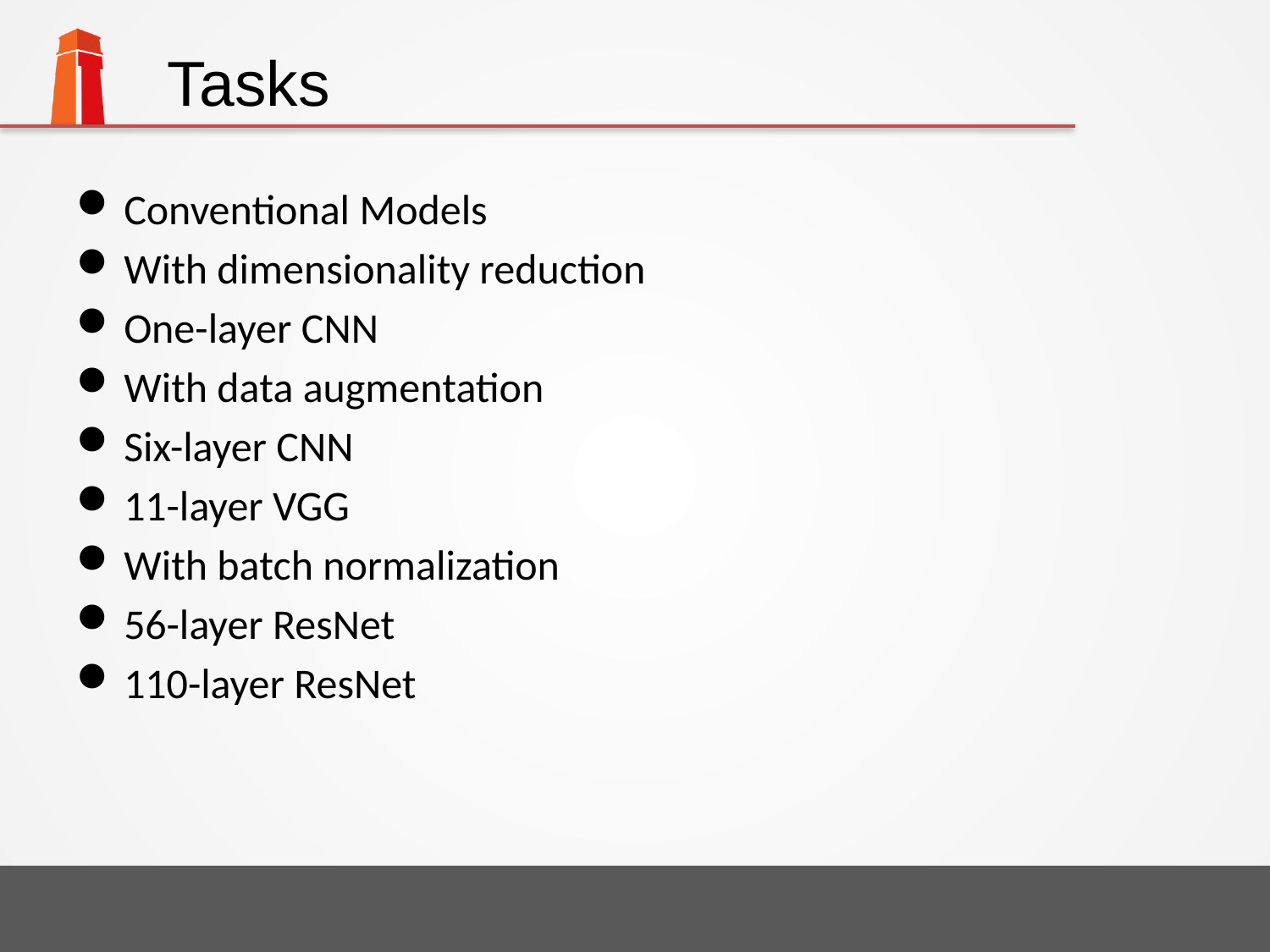

# Tasks
Conventional Models
With dimensionality reduction
One-layer CNN
With data augmentation
Six-layer CNN
11-layer VGG
With batch normalization
56-layer ResNet
110-layer ResNet